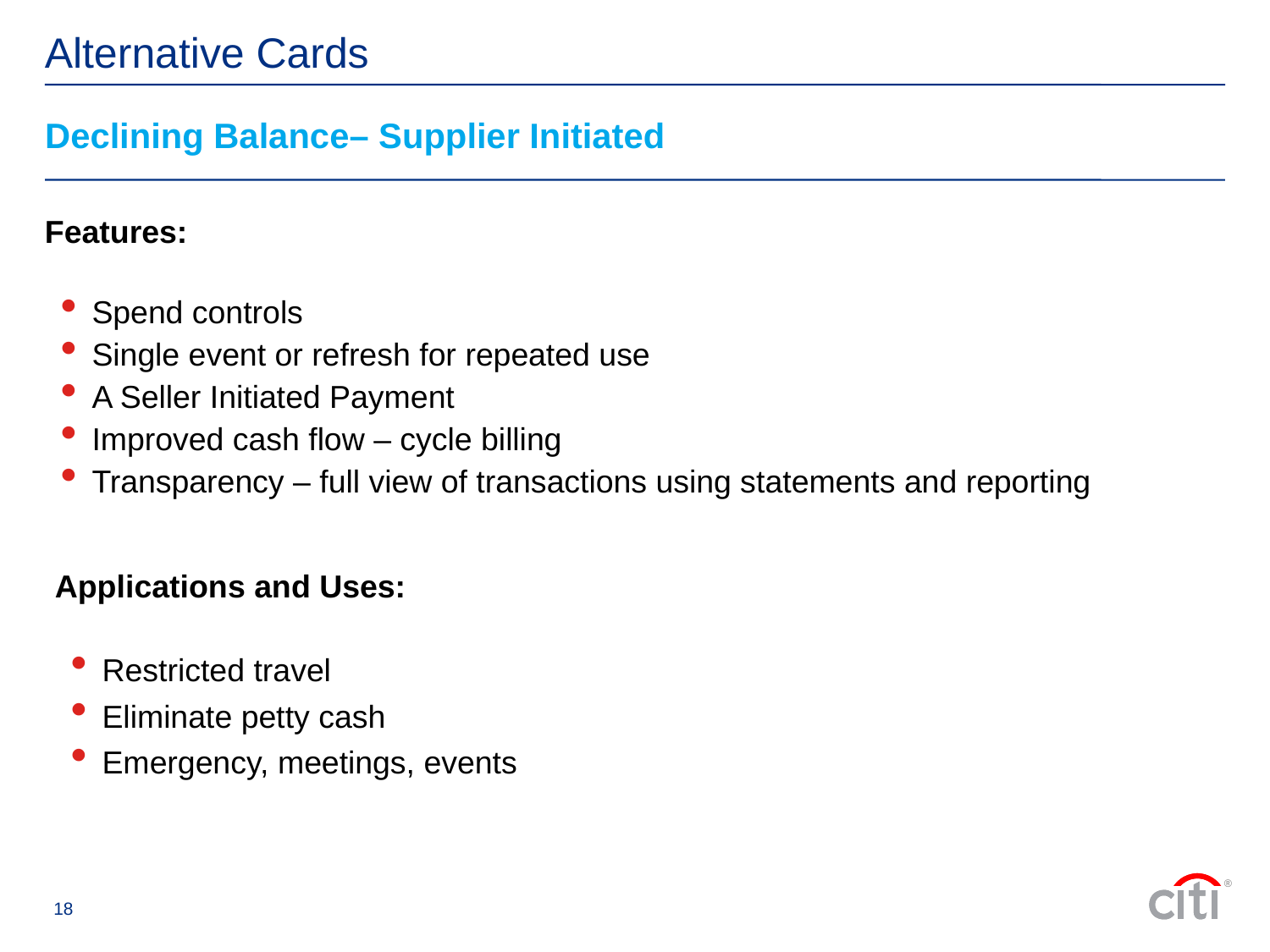

# Alternative Cards
Declining Balance– Supplier Initiated
Experienced AOPC

Features:
Spend controls
Single event or refresh for repeated use
A Seller Initiated Payment
Improved cash flow – cycle billing
Transparency – full view of transactions using statements and reporting
Applications and Uses:
Restricted travel
Eliminate petty cash
Emergency, meetings, events